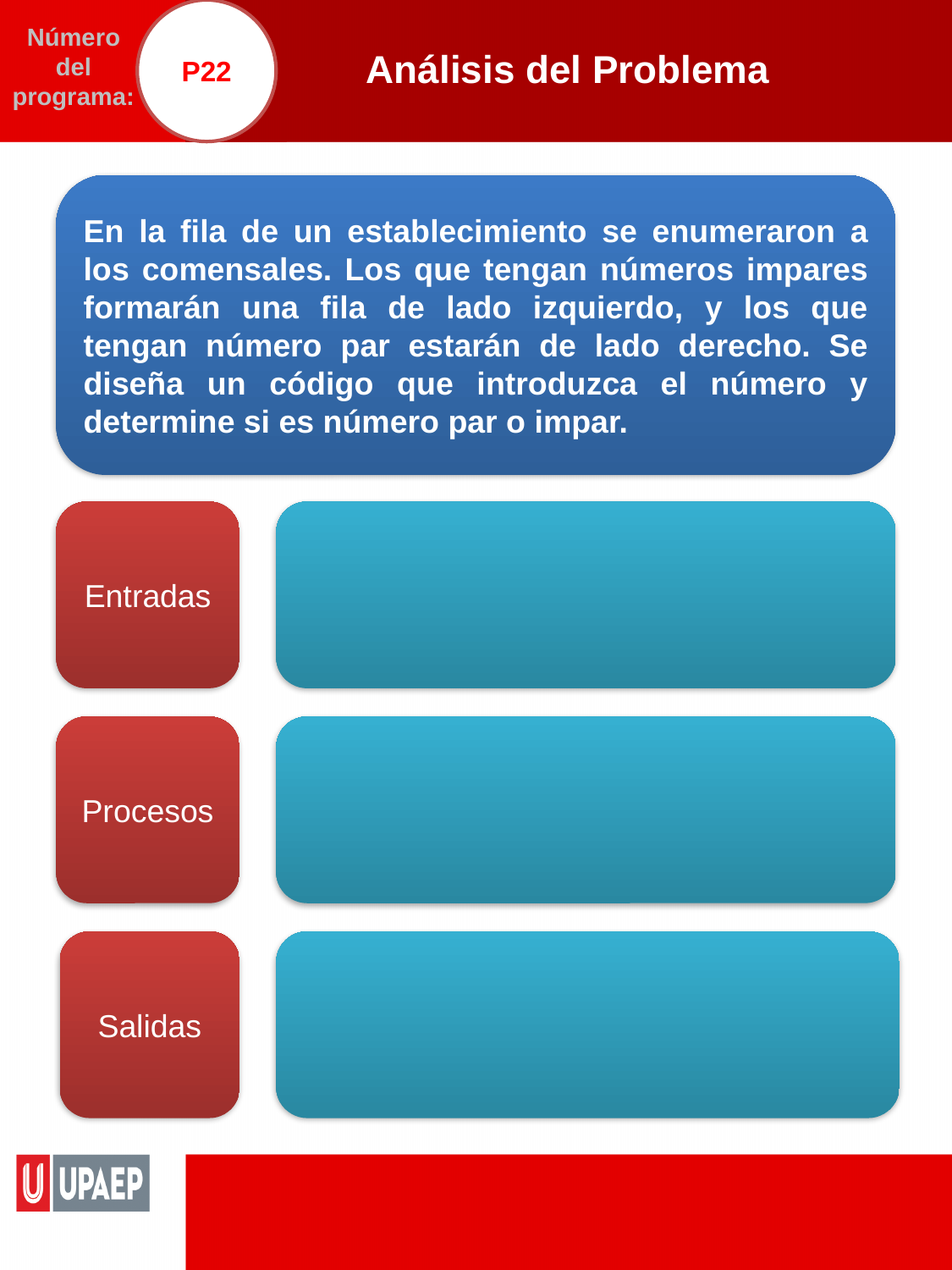

P22
# Análisis del Problema
Número del programa:
En la fila de un establecimiento se enumeraron a los comensales. Los que tengan números impares formarán una fila de lado izquierdo, y los que tengan número par estarán de lado derecho. Se diseña un código que introduzca el número y determine si es número par o impar.

Entradas

Procesos

Salidas